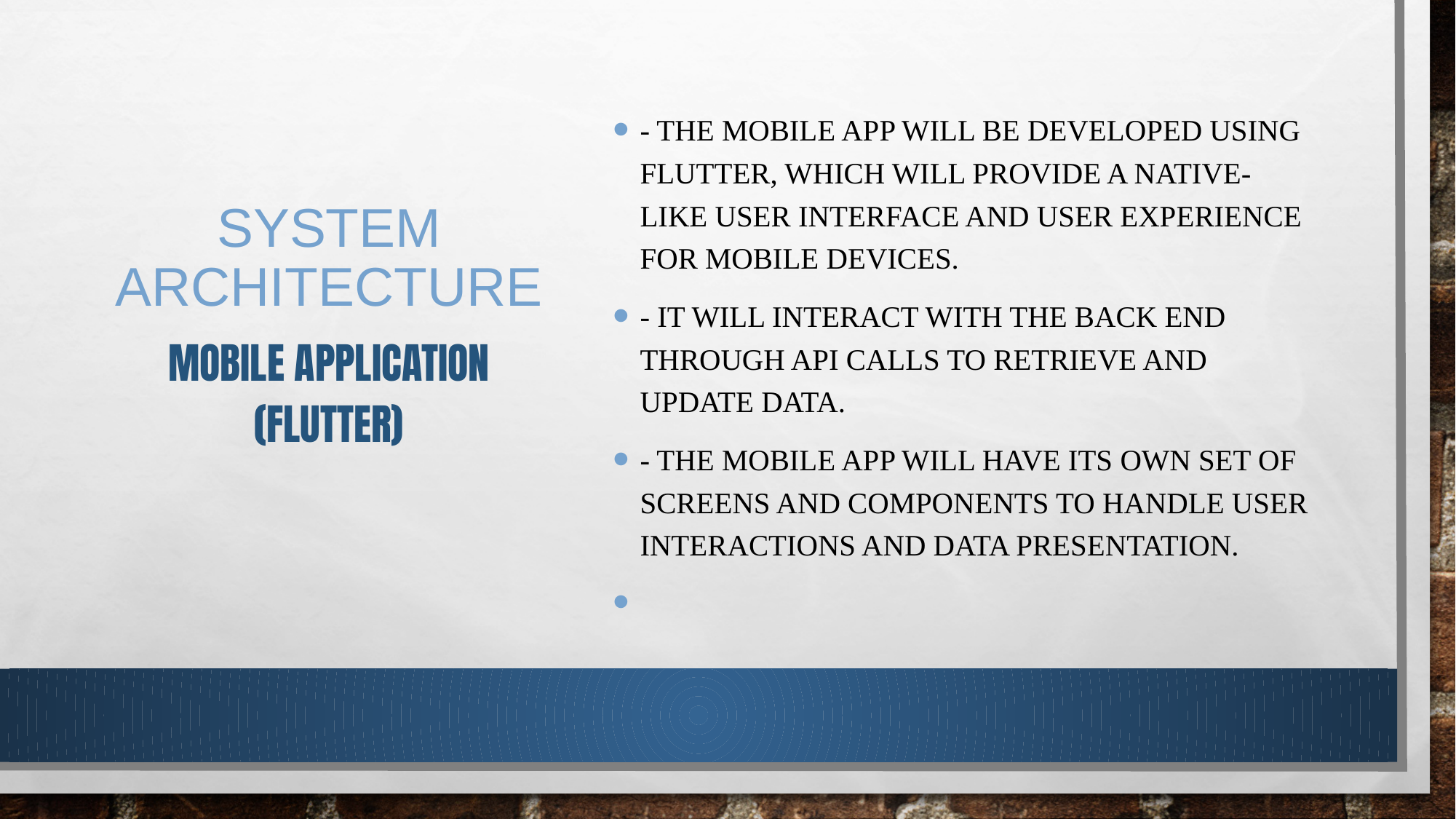

# System architecture
- The mobile app will be developed using Flutter, which will provide a native-like user interface and user experience for mobile devices.
- It will interact with the back end through API calls to retrieve and update data.
- The mobile app will have its own set of screens and components to handle user interactions and data presentation.

Mobile application (flutter)